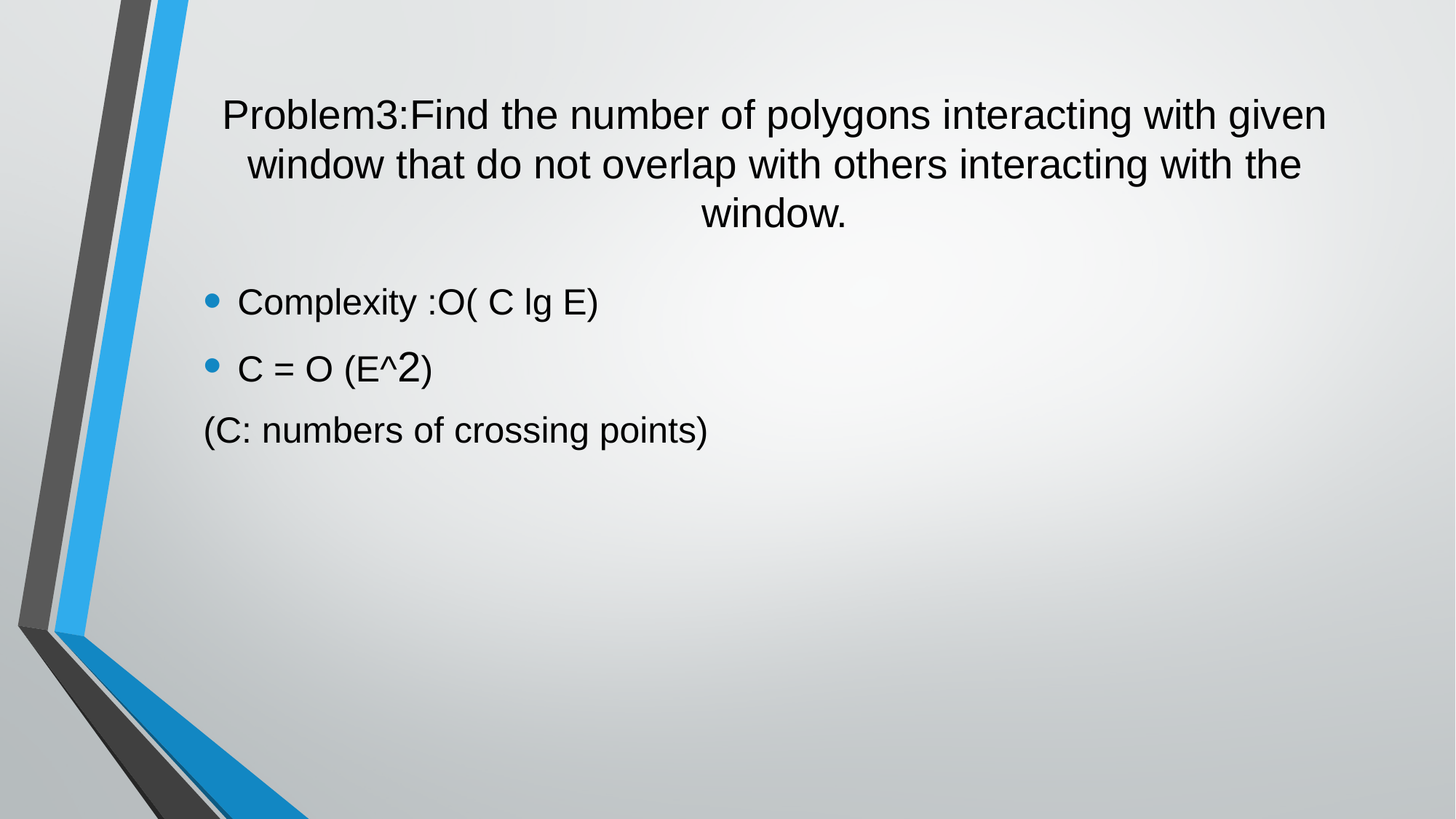

# Problem3:Find the number of polygons interacting with given window that do not overlap with others interacting with the window.
Complexity :O( C lg E)
C = O (E^2)
(C: numbers of crossing points)